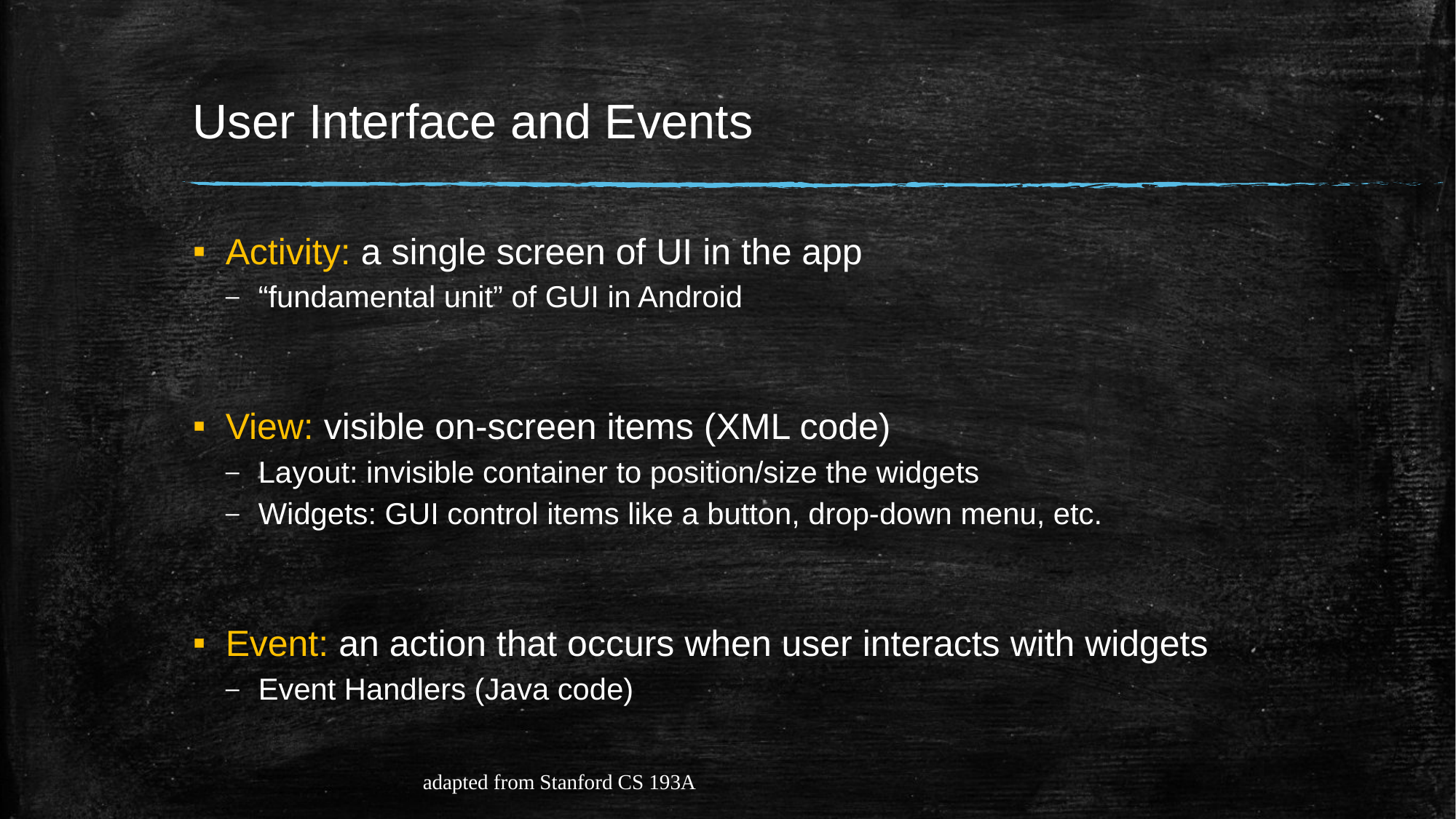

# User Interface and Events
Activity: a single screen of UI in the app
“fundamental unit” of GUI in Android

View: visible on-screen items (XML code)
Layout: invisible container to position/size the widgets
Widgets: GUI control items like a button, drop-down menu, etc.

Event: an action that occurs when user interacts with widgets
Event Handlers (Java code)
adapted from Stanford CS 193A